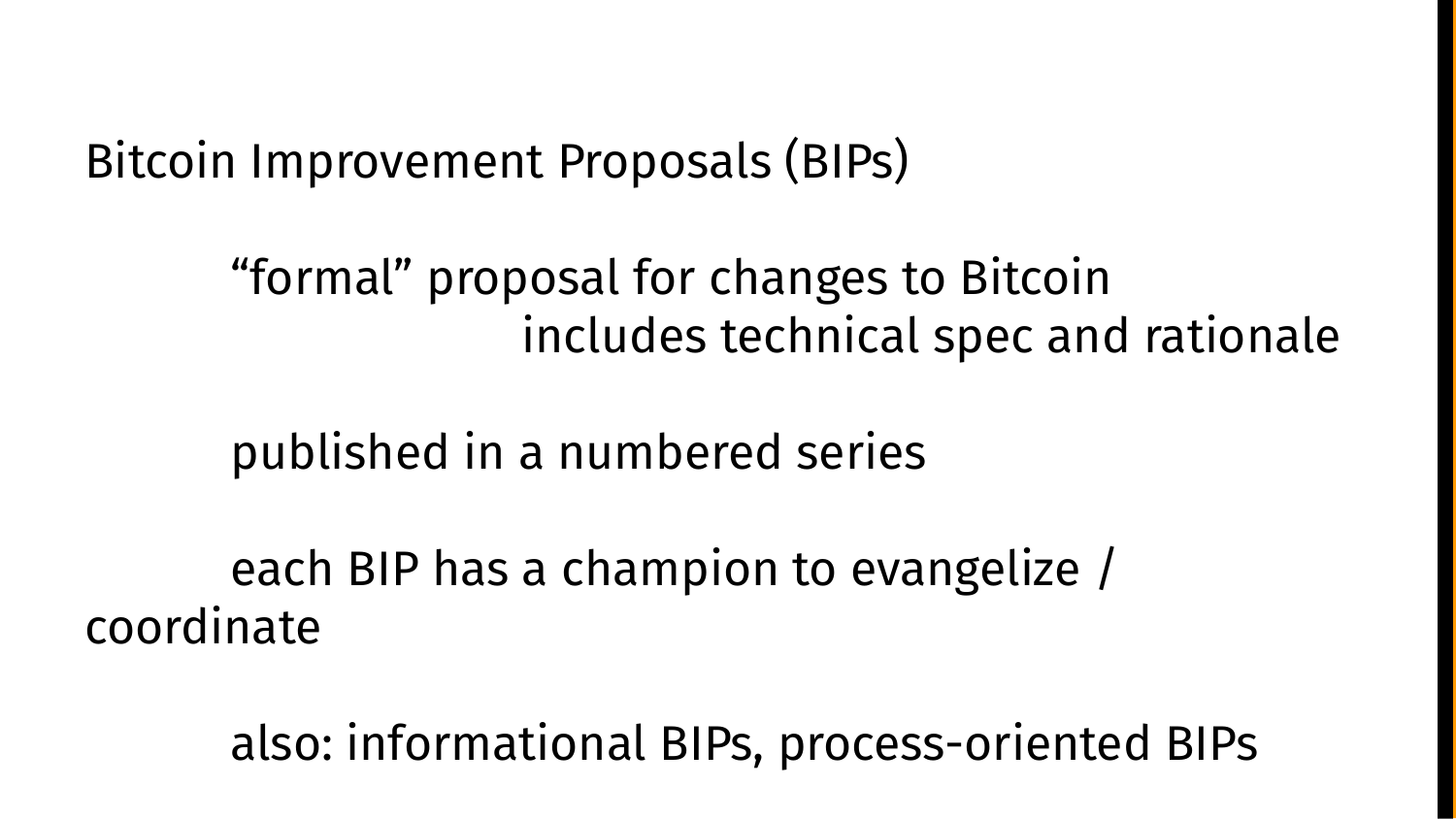

Bitcoin Improvement Proposals (BIPs)

	“formal” proposal for changes to Bitcoin
			includes technical spec and rationale

	published in a numbered series

	each BIP has a champion to evangelize / coordinate

	also: informational BIPs, process-oriented BIPs